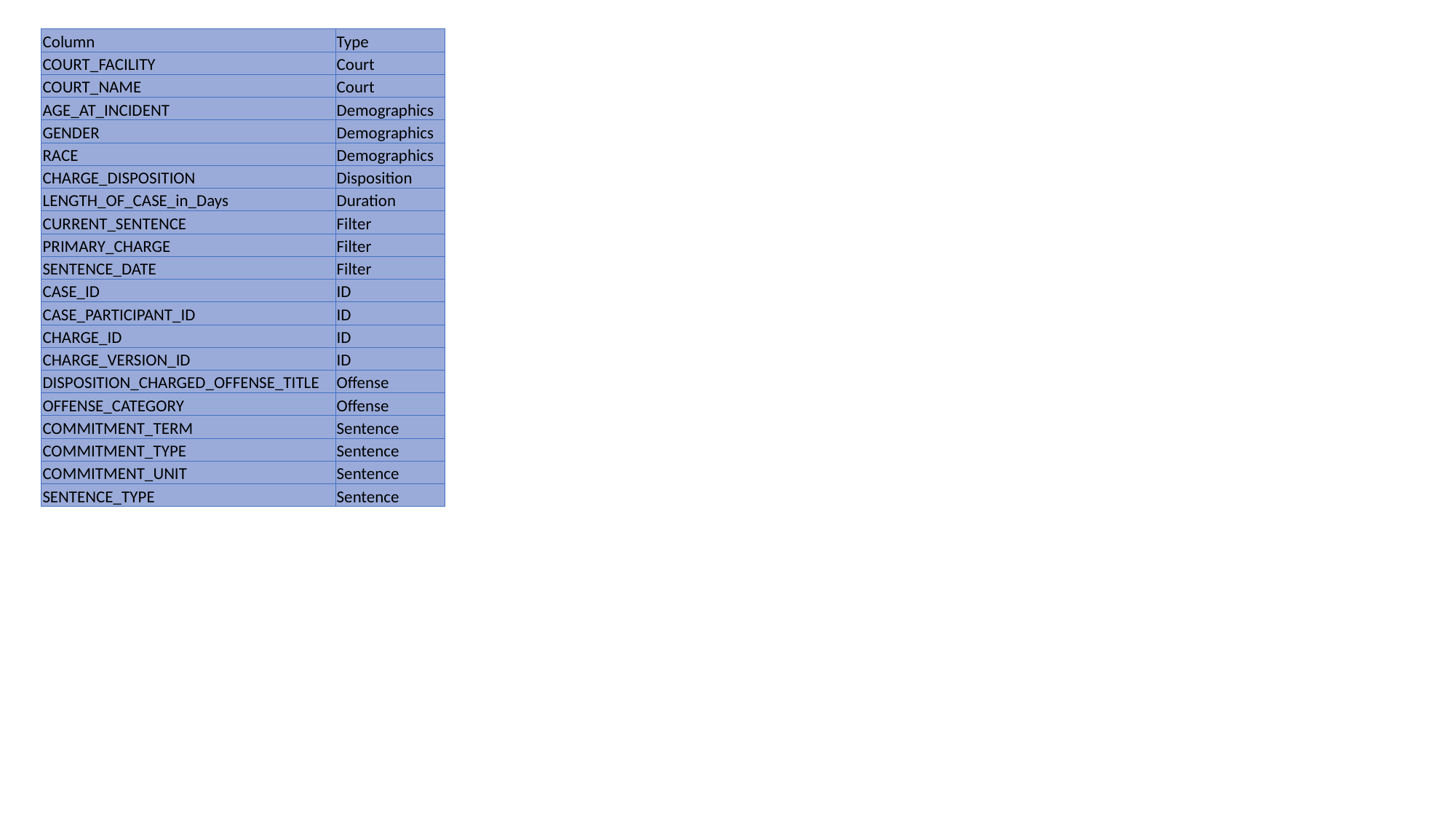

| Column | Type |
| --- | --- |
| COURT\_FACILITY | Court |
| COURT\_NAME | Court |
| AGE\_AT\_INCIDENT | Demographics |
| GENDER | Demographics |
| RACE | Demographics |
| CHARGE\_DISPOSITION | Disposition |
| LENGTH\_OF\_CASE\_in\_Days | Duration |
| CURRENT\_SENTENCE | Filter |
| PRIMARY\_CHARGE | Filter |
| SENTENCE\_DATE | Filter |
| CASE\_ID | ID |
| CASE\_PARTICIPANT\_ID | ID |
| CHARGE\_ID | ID |
| CHARGE\_VERSION\_ID | ID |
| DISPOSITION\_CHARGED\_OFFENSE\_TITLE | Offense |
| OFFENSE\_CATEGORY | Offense |
| COMMITMENT\_TERM | Sentence |
| COMMITMENT\_TYPE | Sentence |
| COMMITMENT\_UNIT | Sentence |
| SENTENCE\_TYPE | Sentence |